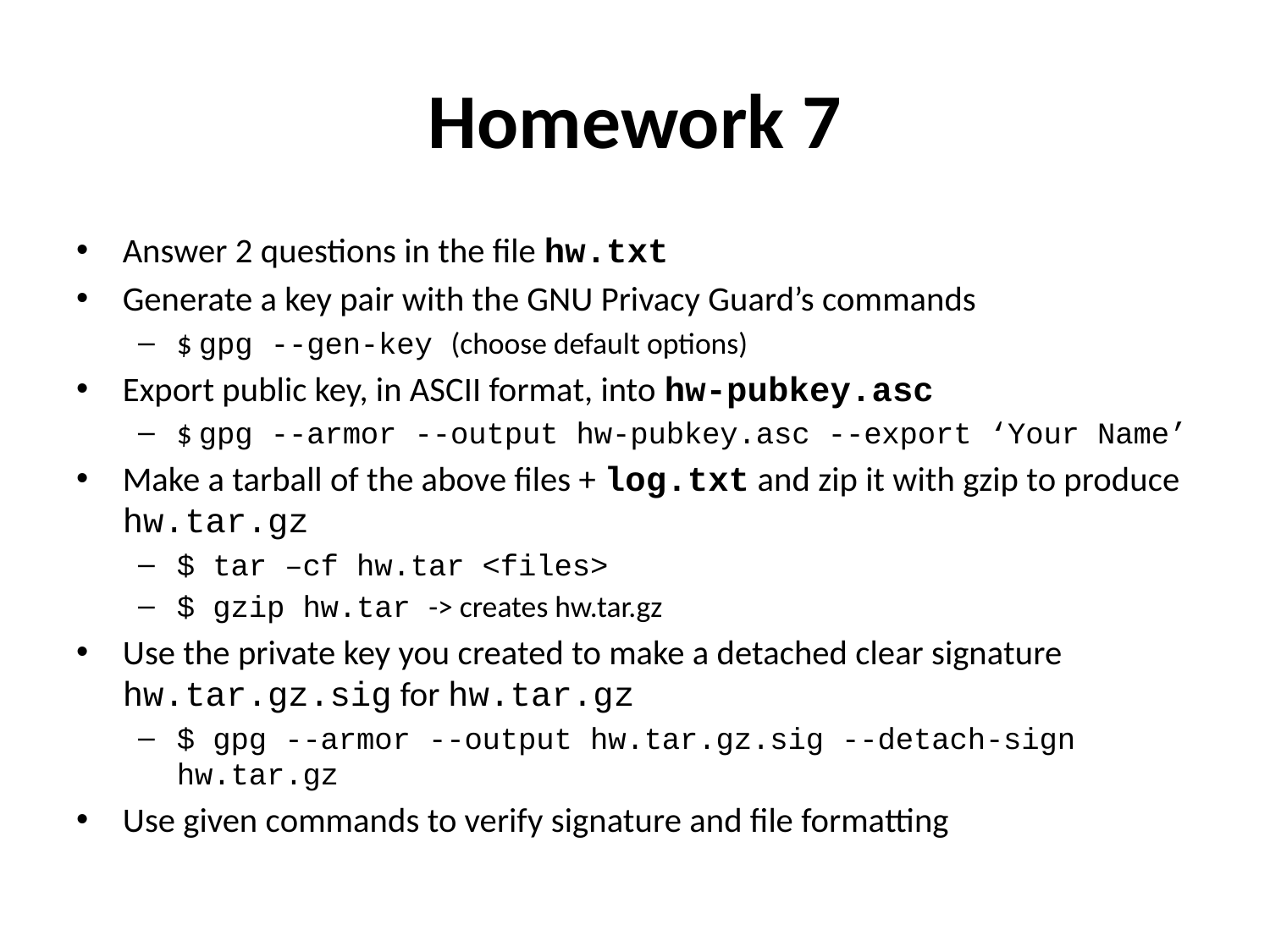

# Homework 7
Answer 2 questions in the file hw.txt
Generate a key pair with the GNU Privacy Guard’s commands
$ gpg --gen-key (choose default options)
Export public key, in ASCII format, into hw-pubkey.asc
$ gpg --armor --output hw-pubkey.asc --export ‘Your Name’
Make a tarball of the above files + log.txt and zip it with gzip to produce hw.tar.gz
$ tar –cf hw.tar <files>
$ gzip hw.tar -> creates hw.tar.gz
Use the private key you created to make a detached clear signature hw.tar.gz.sig for hw.tar.gz
$ gpg --armor --output hw.tar.gz.sig --detach-sign hw.tar.gz
Use given commands to verify signature and file formatting